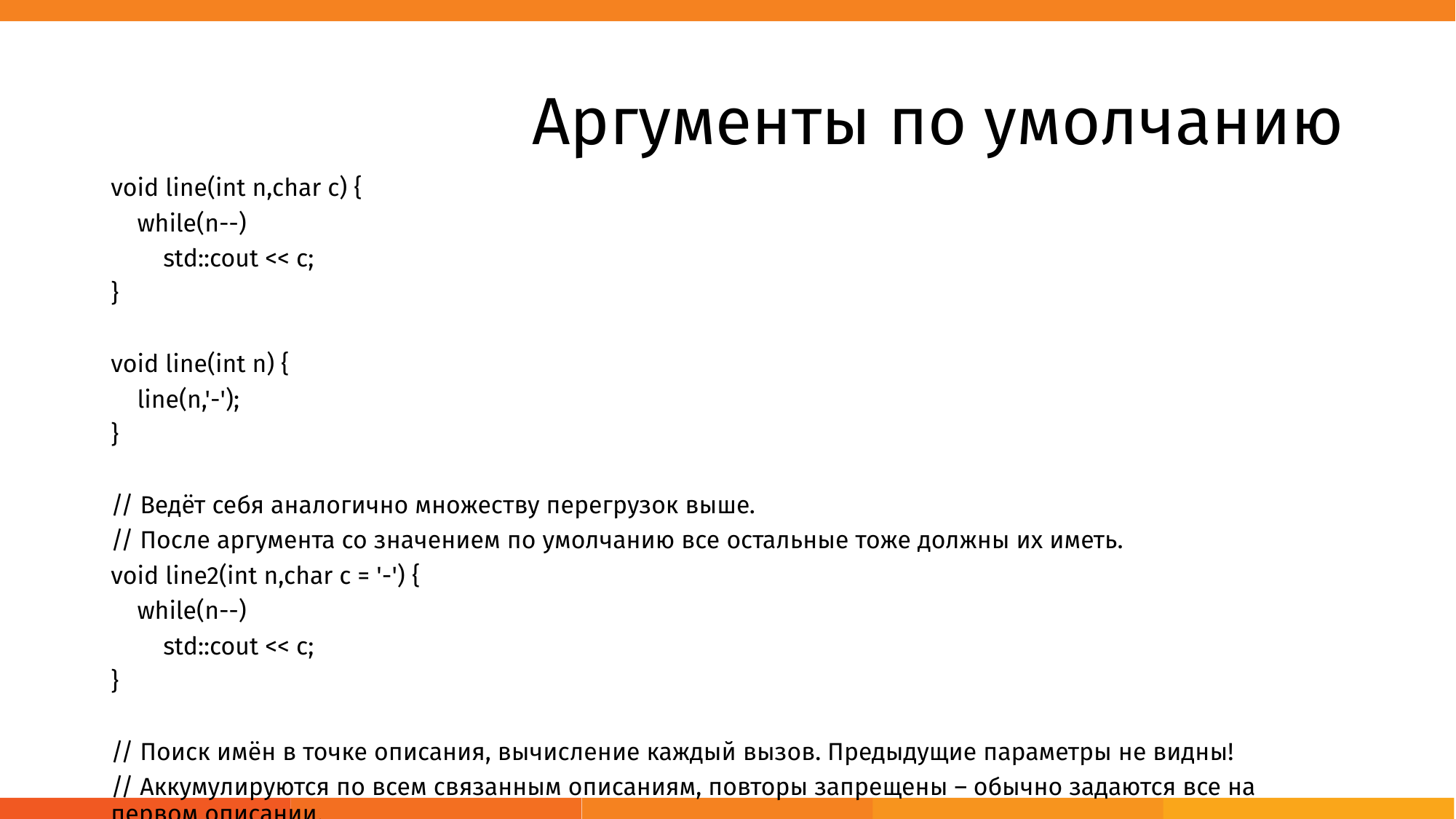

# Аргументы по умолчанию
void line(int n,char c) {
    while(n--)
        std::cout << c;
}

void line(int n) {
    line(n,'-');
}

// Ведёт себя аналогично множеству перегрузок выше.
// После аргумента со значением по умолчанию все остальные тоже должны их иметь.
void line2(int n,char c = '-') {
    while(n--)
        std::cout << c;
}

// Поиск имён в точке описания, вычисление каждый вызов. Предыдущие параметры не видны!
// Аккумулируются по всем связанным описаниям, повторы запрещены – обычно задаются все на первом описании.